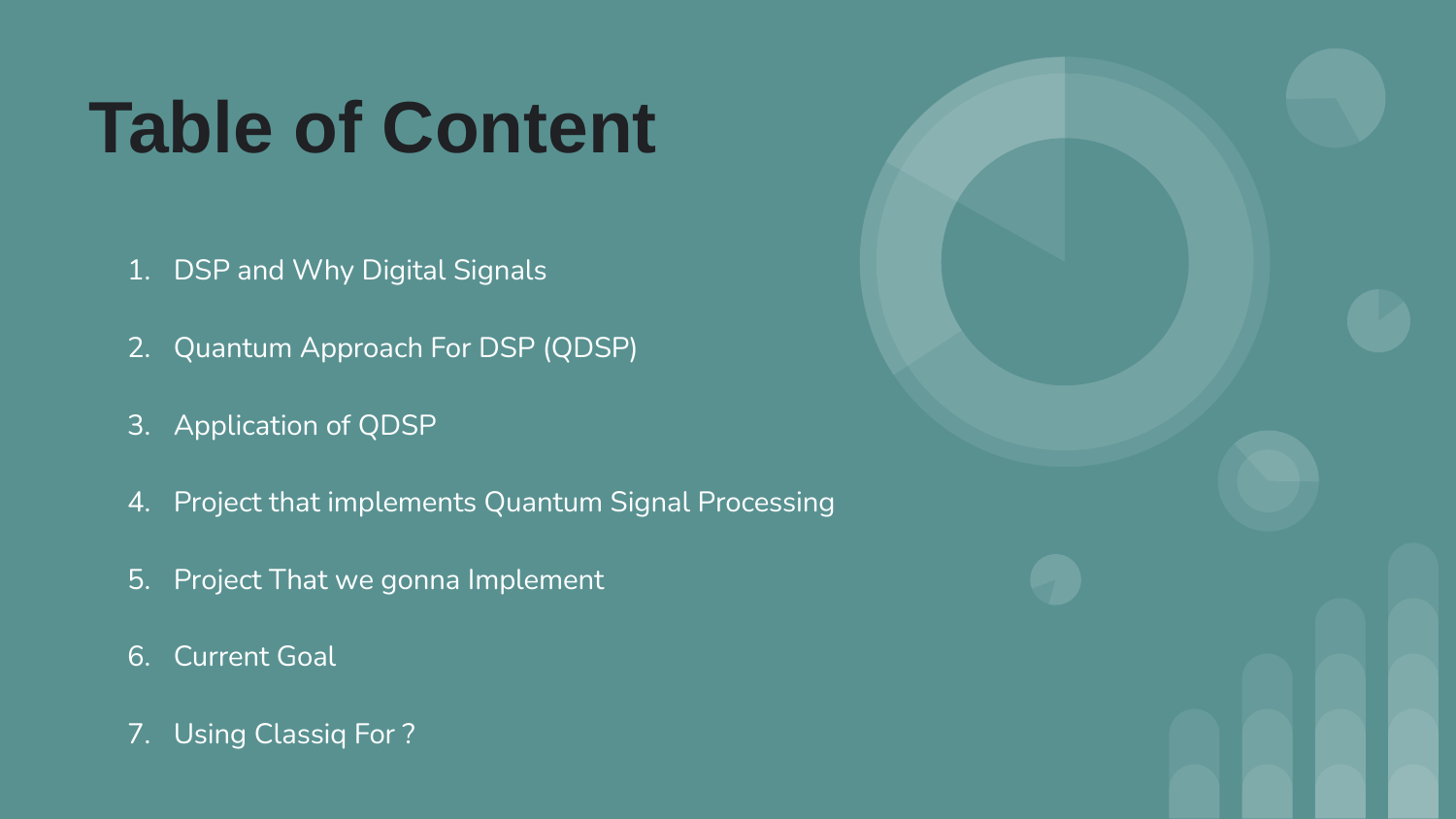

# Table of Content
DSP and Why Digital Signals

Quantum Approach For DSP (QDSP)

Application of QDSP

Project that implements Quantum Signal Processing

Project That we gonna Implement

Current Goal

Using Classiq For ?